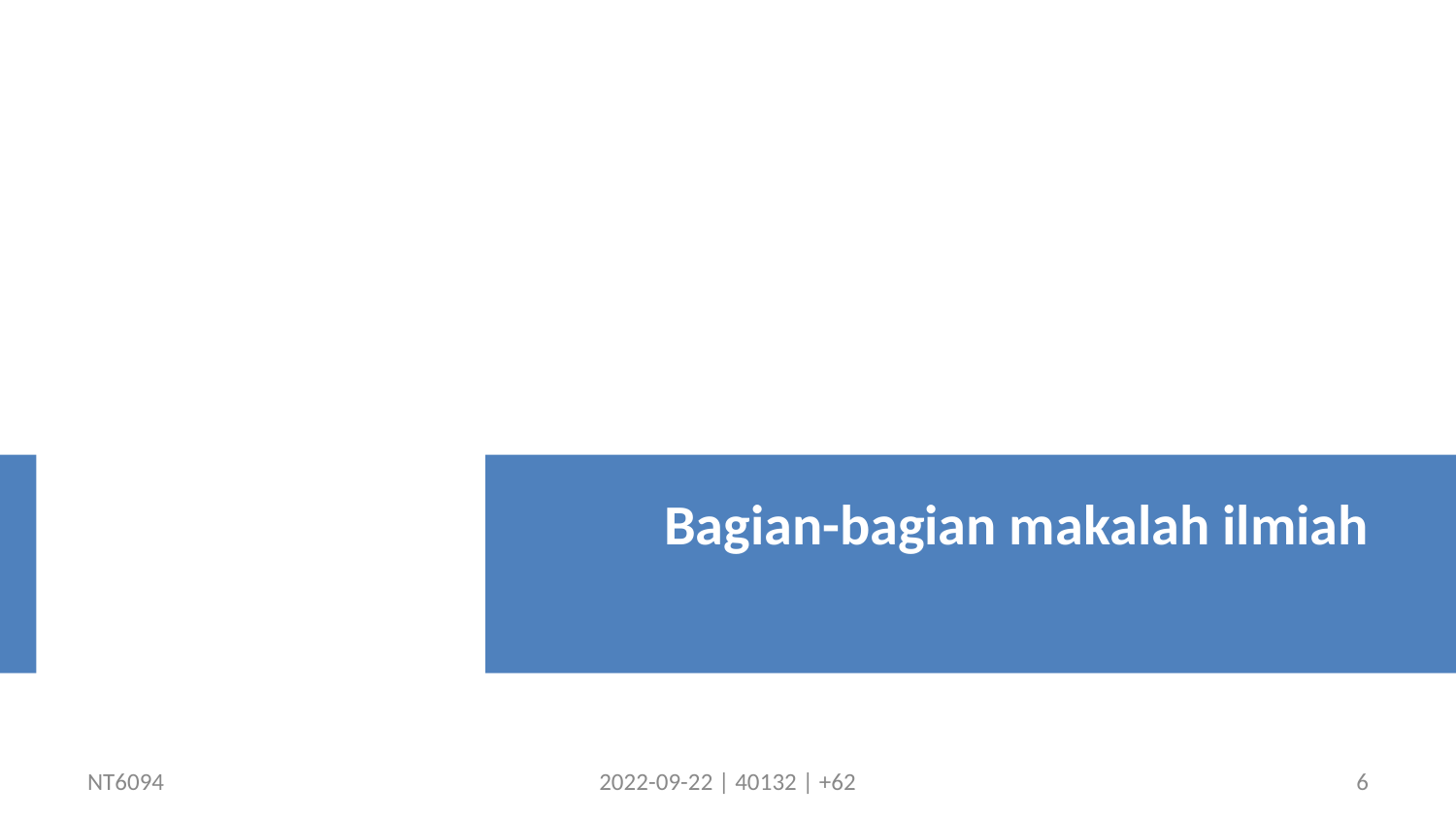

Bagian-bagian makalah ilmiah
NT6094
2022-09-22 | 40132 | +62
6